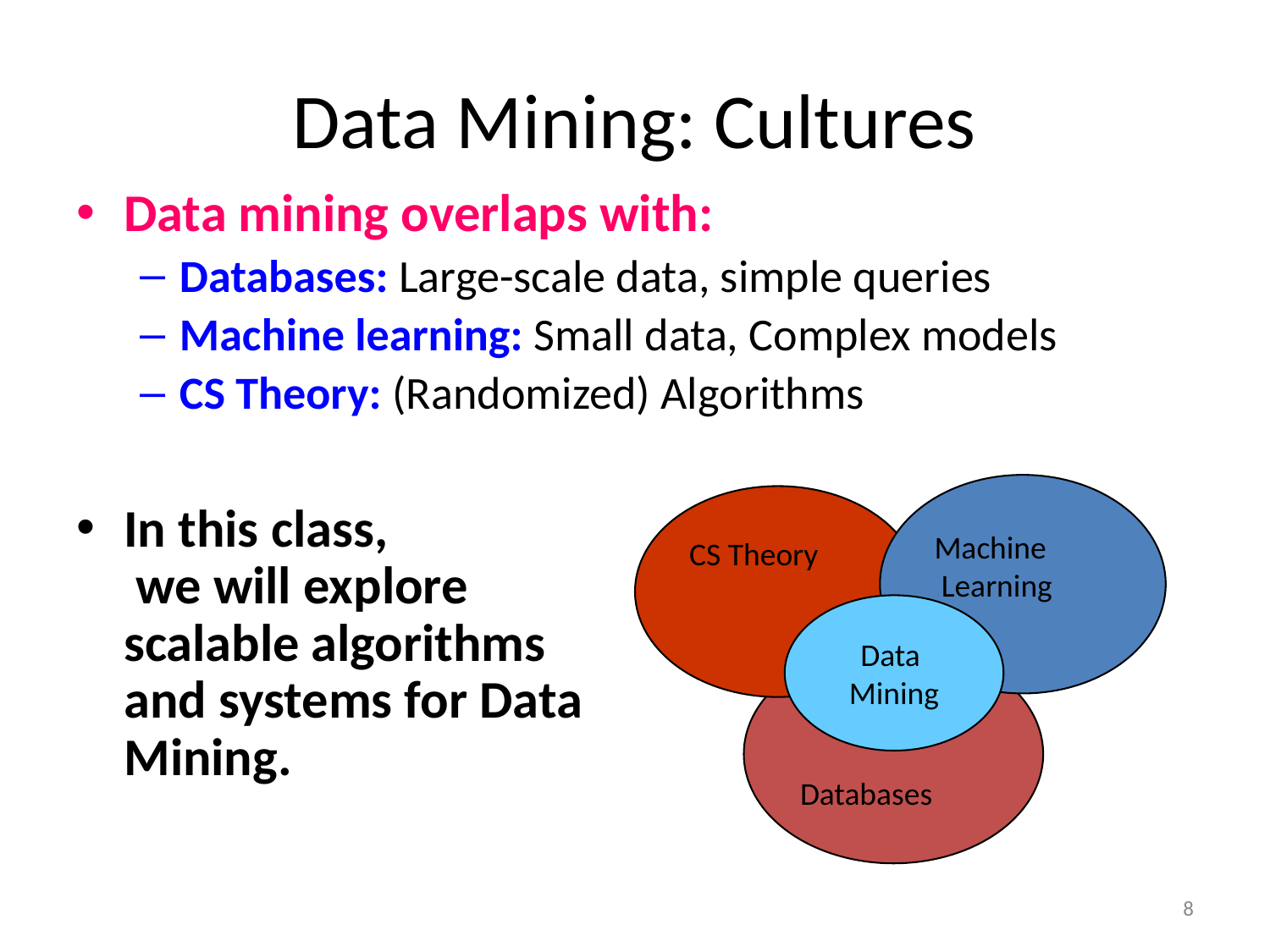

# Data Mining: Cultures
Data mining overlaps with:
Databases: Large-scale data, simple queries
Machine learning: Small data, Complex models
CS Theory: (Randomized) Algorithms

In this class,
 we will explore
scalable algorithms
and systems for Data
Mining.
Machine
 Learning

CS Theory

Data
Mining

Databases
8